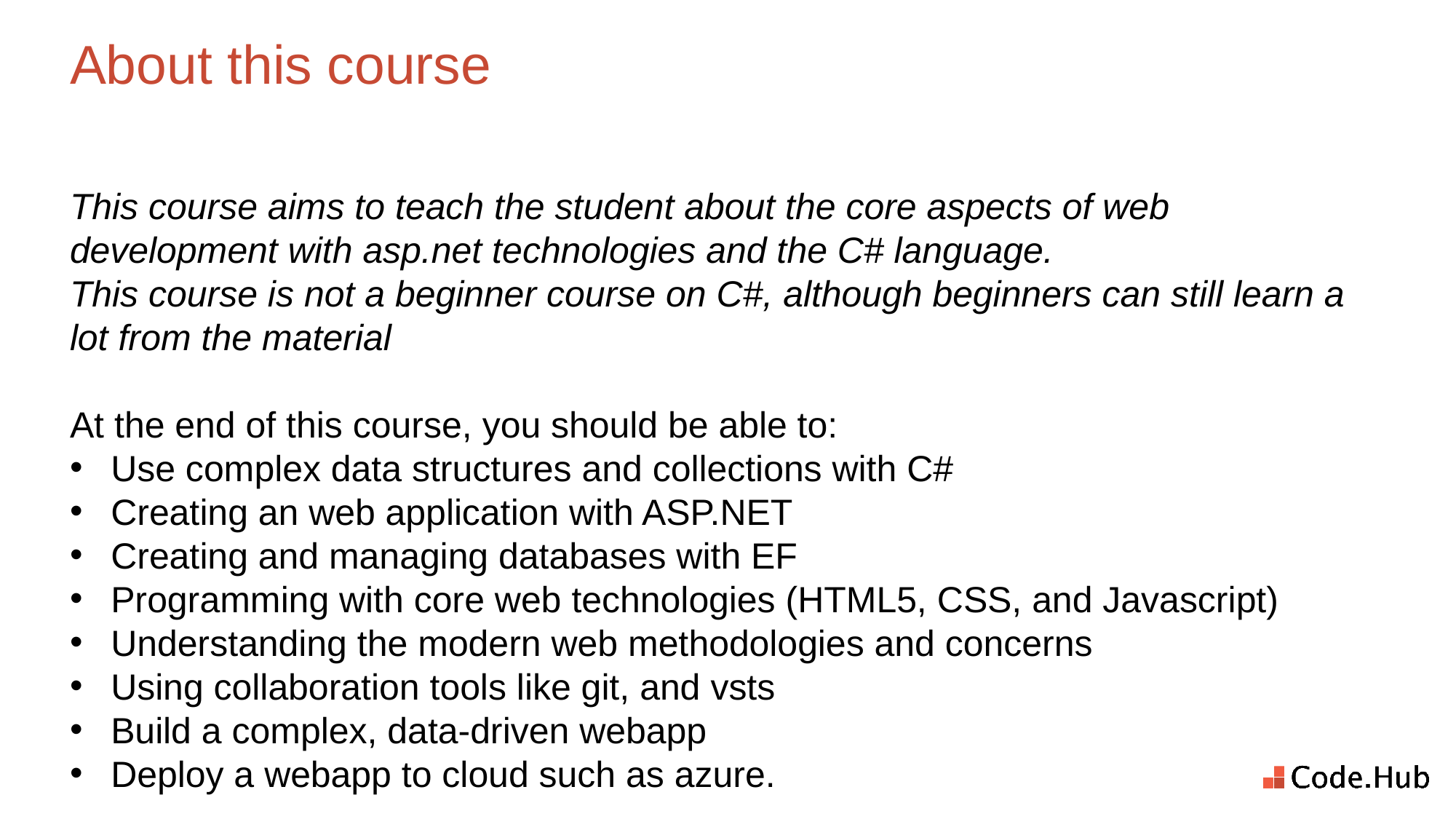

About this course
This course aims to teach the student about the core aspects of web development with asp.net technologies and the C# language.
This course is not a beginner course on C#, although beginners can still learn a lot from the material

At the end of this course, you should be able to:
Use complex data structures and collections with C#
Creating an web application with ASP.NET
Creating and managing databases with EF
Programming with core web technologies (HTML5, CSS, and Javascript)
Understanding the modern web methodologies and concerns
Using collaboration tools like git, and vsts
Build a complex, data-driven webapp
Deploy a webapp to cloud such as azure.